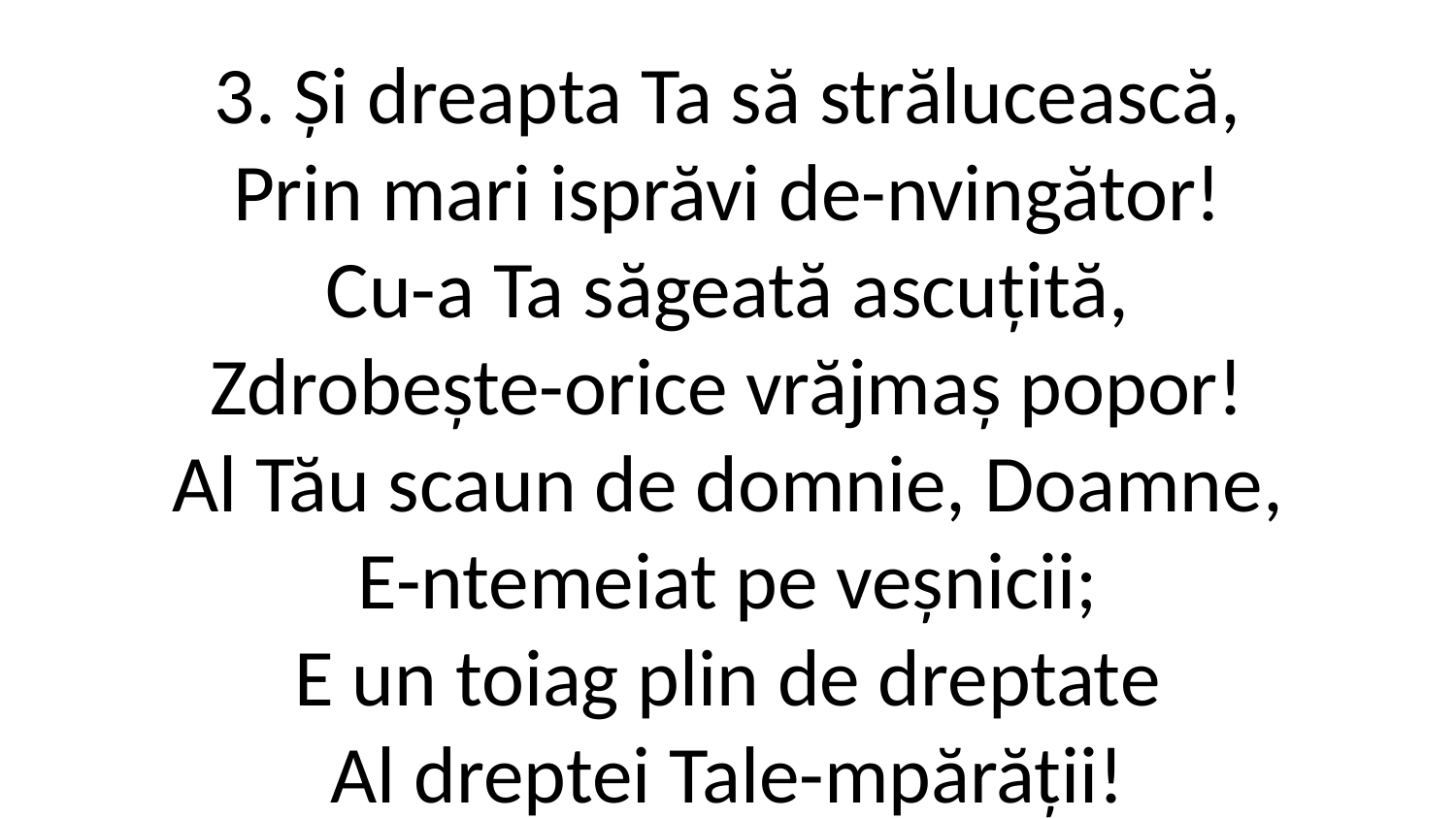

3. Și dreapta Ta să strălucească,
Prin mari isprăvi de-nvingător!
Cu-a Ta săgeată ascuțită,
Zdrobește-orice vrăjmaș popor!
Al Tău scaun de domnie, Doamne,
E-ntemeiat pe veșnicii;
E un toiag plin de dreptate
Al dreptei Tale-mpărății!